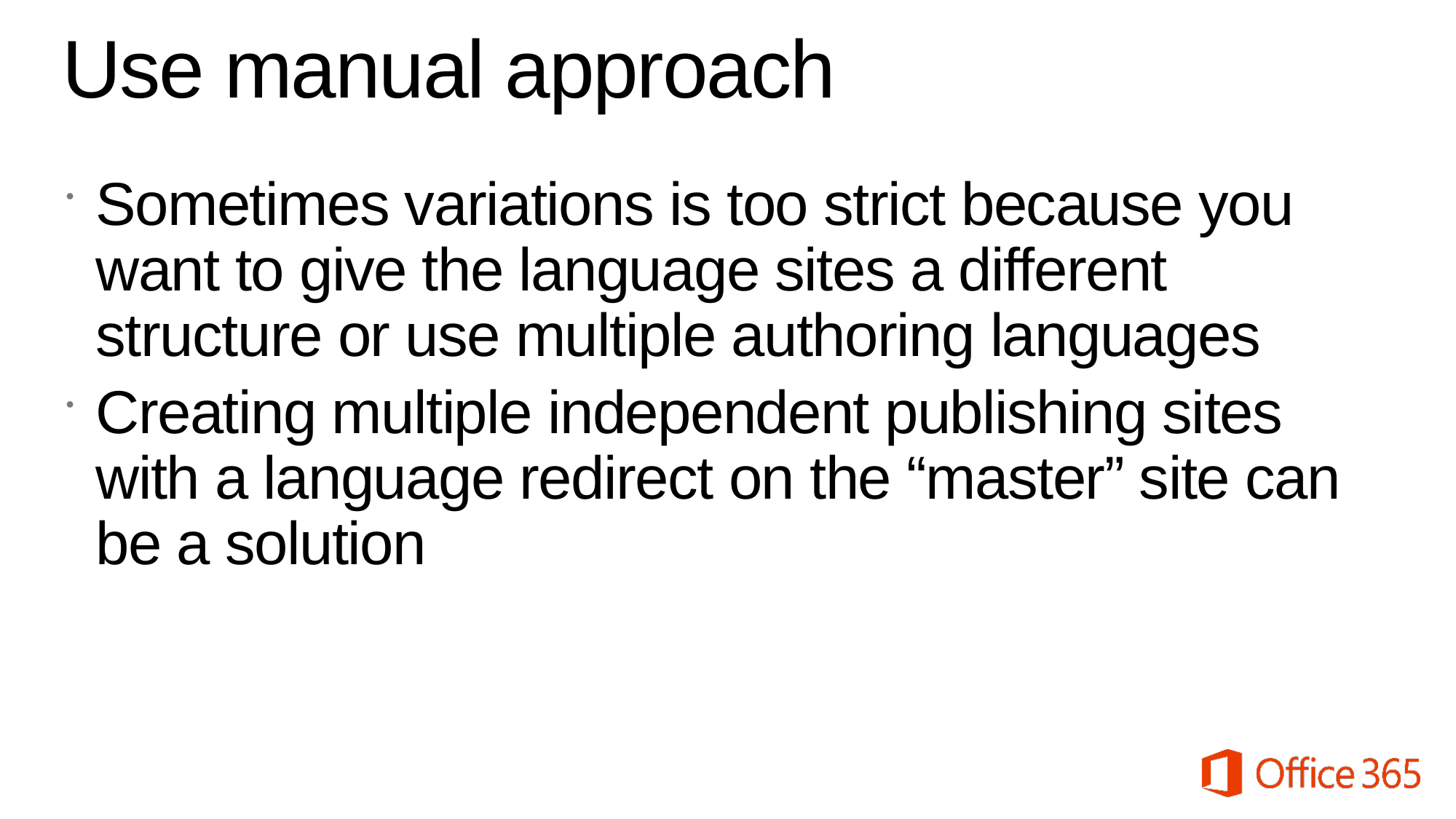

# Use manual approach
Sometimes variations is too strict because you want to give the language sites a different structure or use multiple authoring languages
Creating multiple independent publishing sites with a language redirect on the “master” site can be a solution